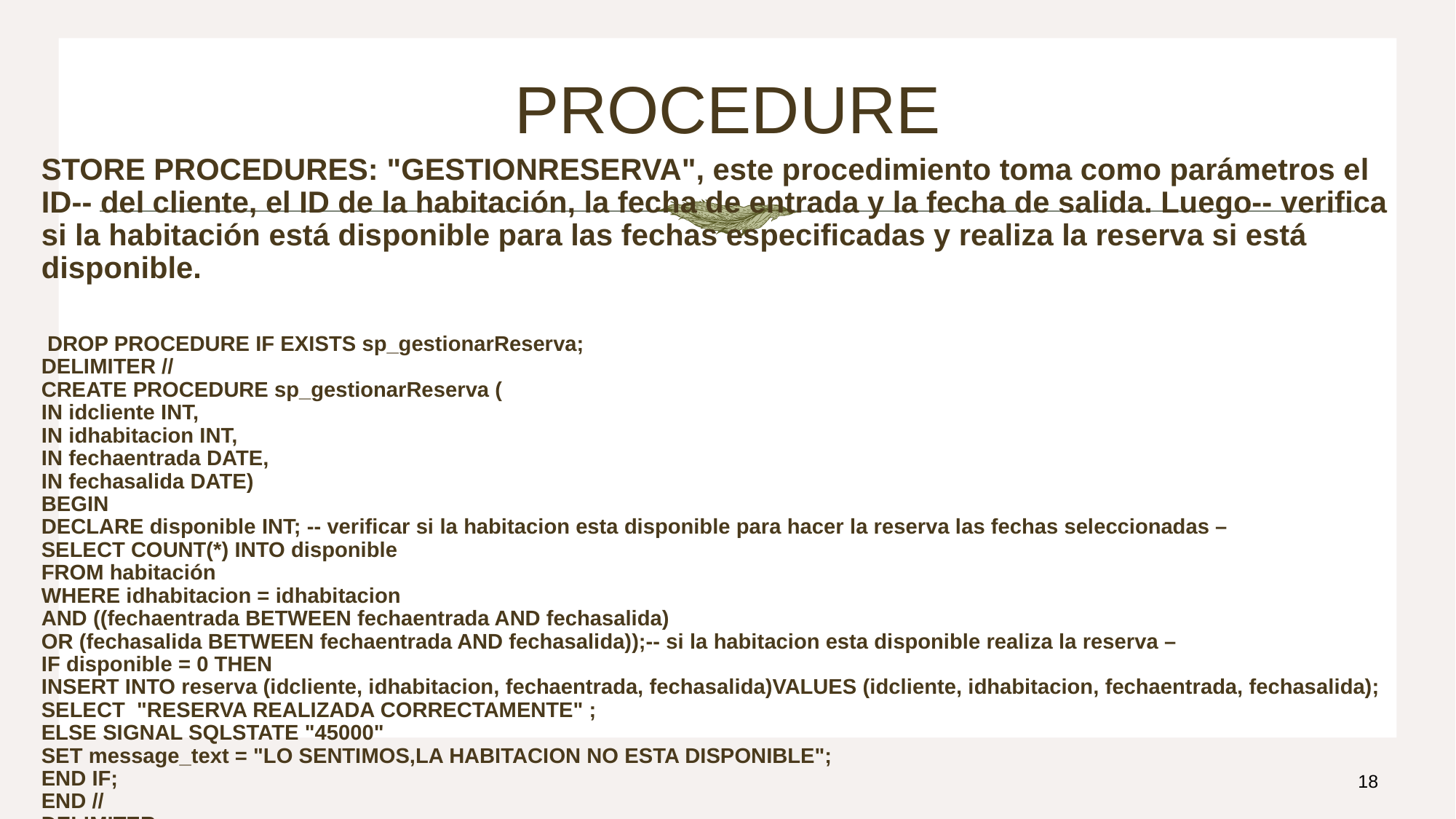

# PROCEDURE
STORE PROCEDURES: "GESTIONRESERVA", este procedimiento toma como parámetros el ID-- del cliente, el ID de la habitación, la fecha de entrada y la fecha de salida. Luego-- verifica si la habitación está disponible para las fechas especificadas y realiza la reserva si está disponible.
 DROP PROCEDURE IF EXISTS sp_gestionarReserva;
DELIMITER //
CREATE PROCEDURE sp_gestionarReserva (
IN idcliente INT,
IN idhabitacion INT,
IN fechaentrada DATE,
IN fechasalida DATE)
BEGIN
DECLARE disponible INT; -- verificar si la habitacion esta disponible para hacer la reserva las fechas seleccionadas –
SELECT COUNT(*) INTO disponible
FROM habitación
WHERE idhabitacion = idhabitacion
AND ((fechaentrada BETWEEN fechaentrada AND fechasalida)
OR (fechasalida BETWEEN fechaentrada AND fechasalida));-- si la habitacion esta disponible realiza la reserva –
IF disponible = 0 THEN
INSERT INTO reserva (idcliente, idhabitacion, fechaentrada, fechasalida)VALUES (idcliente, idhabitacion, fechaentrada, fechasalida);
SELECT  "RESERVA REALIZADA CORRECTAMENTE" ;
ELSE SIGNAL SQLSTATE "45000"
SET message_text = "LO SENTIMOS,LA HABITACION NO ESTA DISPONIBLE";
END IF;
END //
DELIMITER ;
18